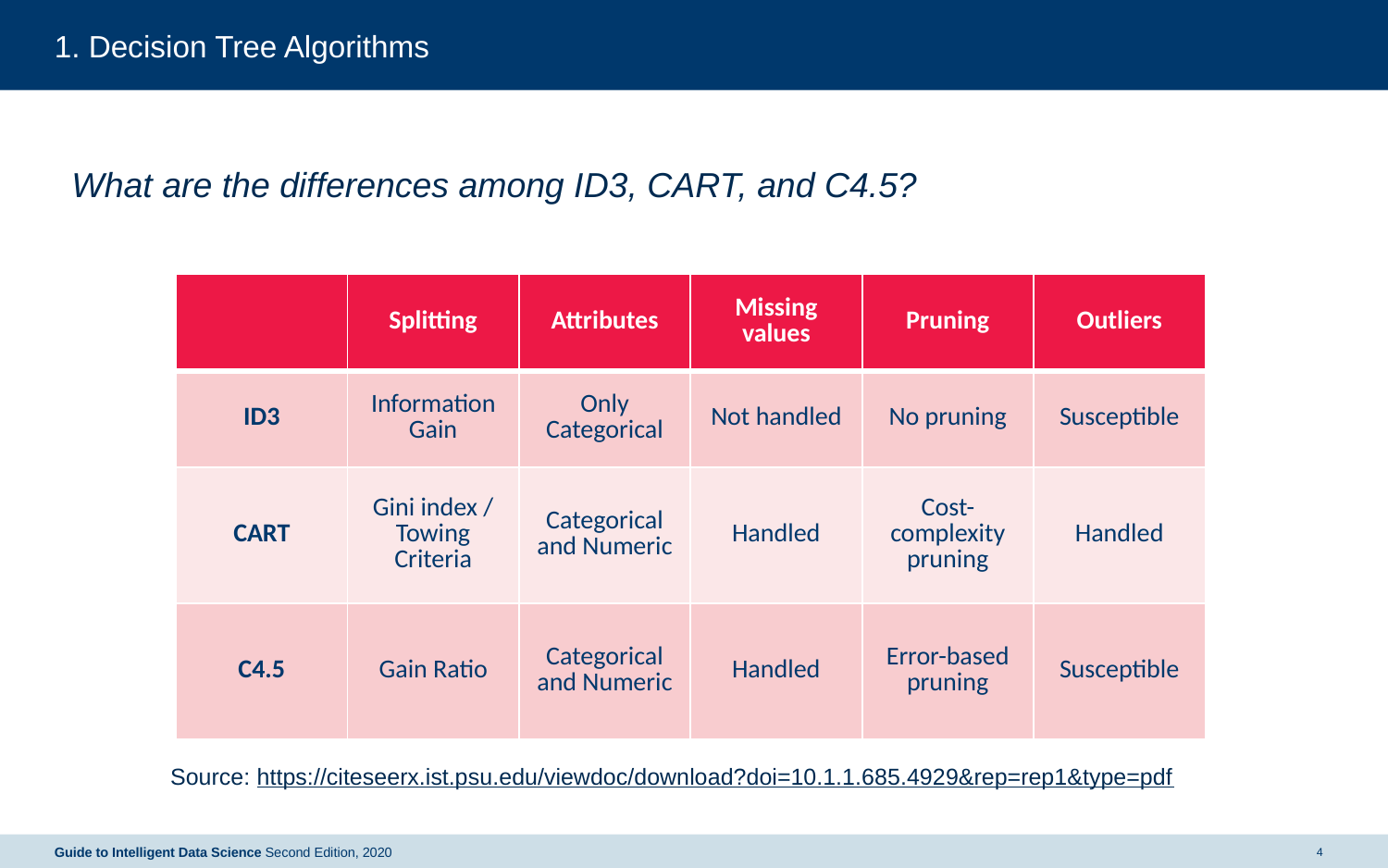

# 1. Decision Tree Algorithms
What are the differences among ID3, CART, and C4.5?
|  | Splitting | Attributes | Missing values | Pruning | Outliers |
| --- | --- | --- | --- | --- | --- |
| ID3 | Information Gain | Only Categorical | Not handled | No pruning | Susceptible |
| CART | Gini index / Towing Criteria | Categorical and Numeric | Handled | Cost-complexity pruning | Handled |
| C4.5 | Gain Ratio | Categorical and Numeric | Handled | Error-based pruning | Susceptible |
Source: https://citeseerx.ist.psu.edu/viewdoc/download?doi=10.1.1.685.4929&rep=rep1&type=pdf
Guide to Intelligent Data Science Second Edition, 2020
4